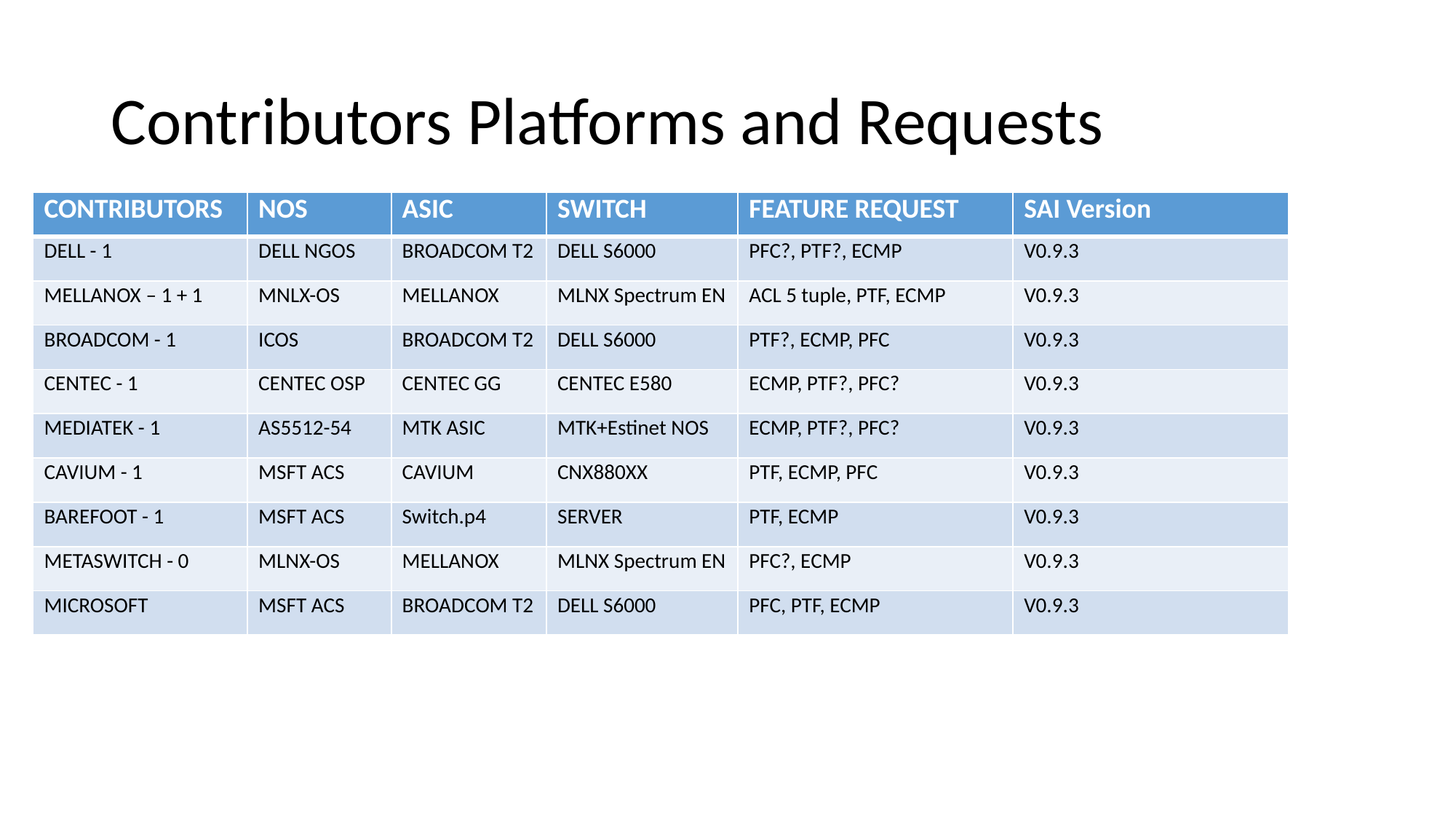

# Contributors Platforms and Requests
| CONTRIBUTORS | NOS | ASIC | SWITCH | FEATURE REQUEST | SAI Version |
| --- | --- | --- | --- | --- | --- |
| DELL - 1 | DELL NGOS | BROADCOM T2 | DELL S6000 | PFC?, PTF?, ECMP | V0.9.3 |
| MELLANOX – 1 + 1 | MNLX-OS | MELLANOX | MLNX Spectrum EN | ACL 5 tuple, PTF, ECMP | V0.9.3 |
| BROADCOM - 1 | ICOS | BROADCOM T2 | DELL S6000 | PTF?, ECMP, PFC | V0.9.3 |
| CENTEC - 1 | CENTEC OSP | CENTEC GG | CENTEC E580 | ECMP, PTF?, PFC? | V0.9.3 |
| MEDIATEK - 1 | AS5512-54 | MTK ASIC | MTK+Estinet NOS | ECMP, PTF?, PFC? | V0.9.3 |
| CAVIUM - 1 | MSFT ACS | CAVIUM | CNX880XX | PTF, ECMP, PFC | V0.9.3 |
| BAREFOOT - 1 | MSFT ACS | Switch.p4 | SERVER | PTF, ECMP | V0.9.3 |
| METASWITCH - 0 | MLNX-OS | MELLANOX | MLNX Spectrum EN | PFC?, ECMP | V0.9.3 |
| MICROSOFT | MSFT ACS | BROADCOM T2 | DELL S6000 | PFC, PTF, ECMP | V0.9.3 |